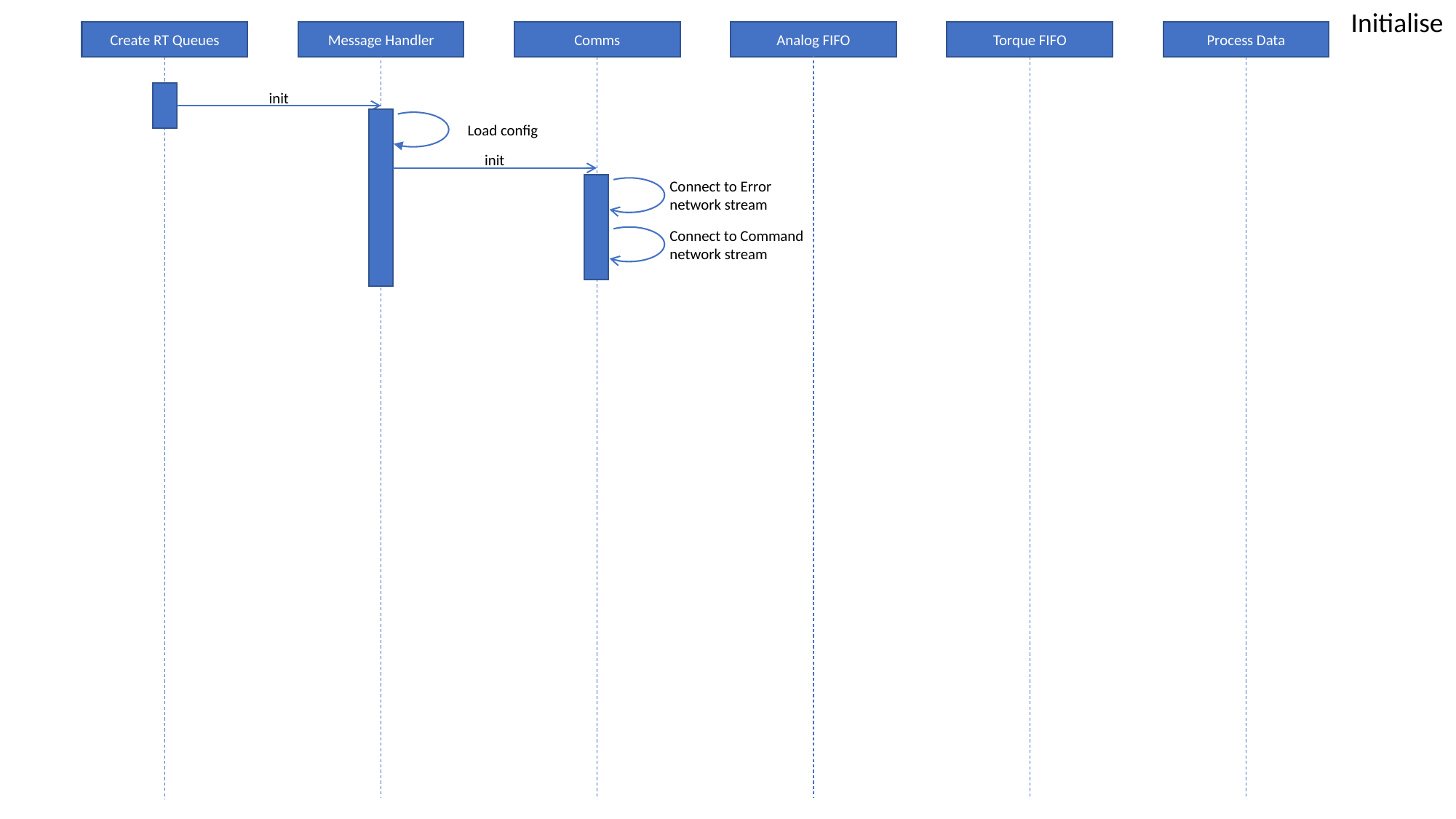

Initialise
Torque FIFO
Process Data
Analog FIFO
Comms
Create RT Queues
Message Handler

init

Load config
init

Connect to Error network stream

Connect to Command network stream